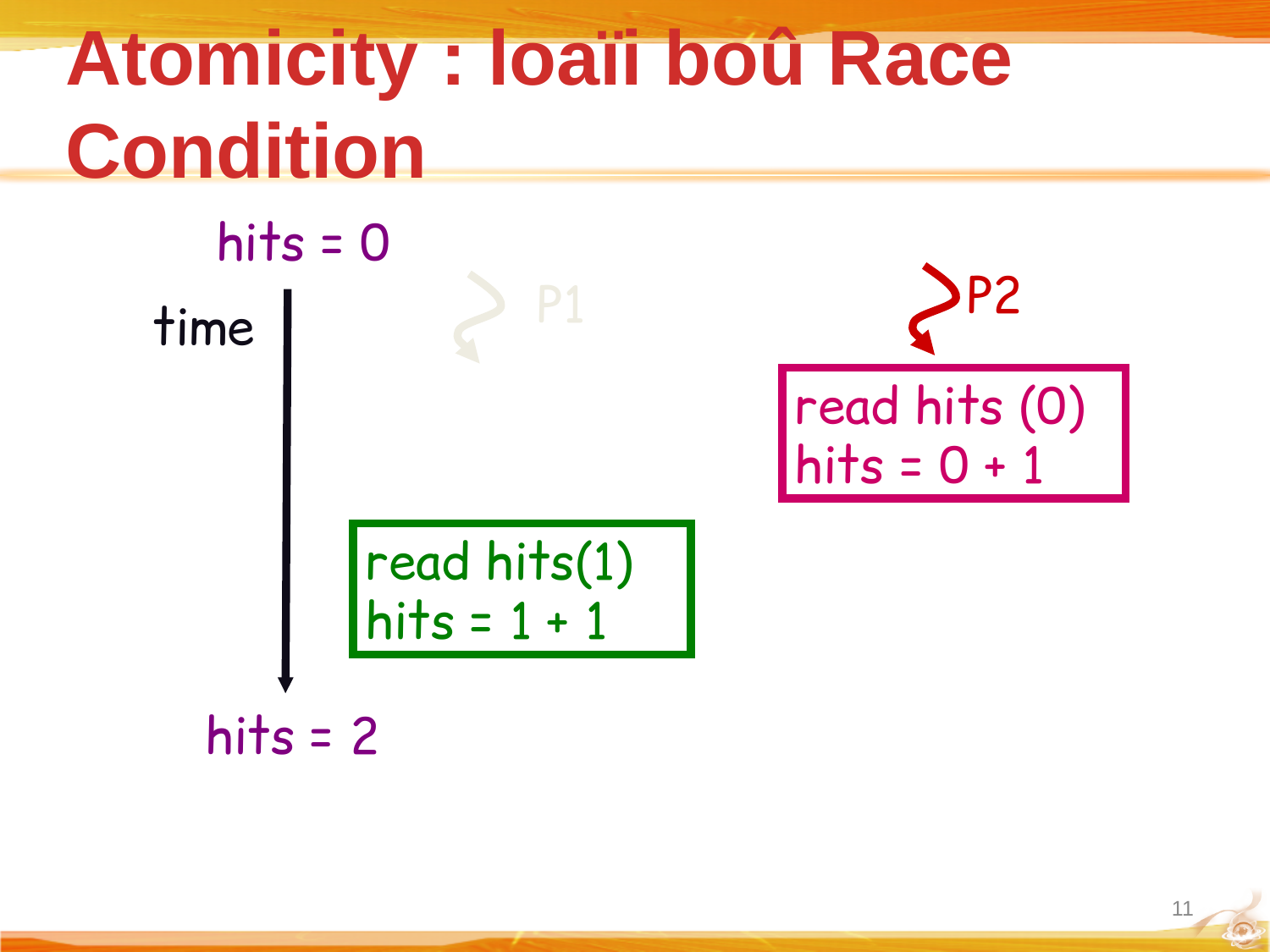

# Atomicity : loaïi boû Race Condition
hits = 0
P2

P1

time

read hits (0)
hits = 0 + 1
read hits(1)
hits = 1 + 1
hits = 2
11